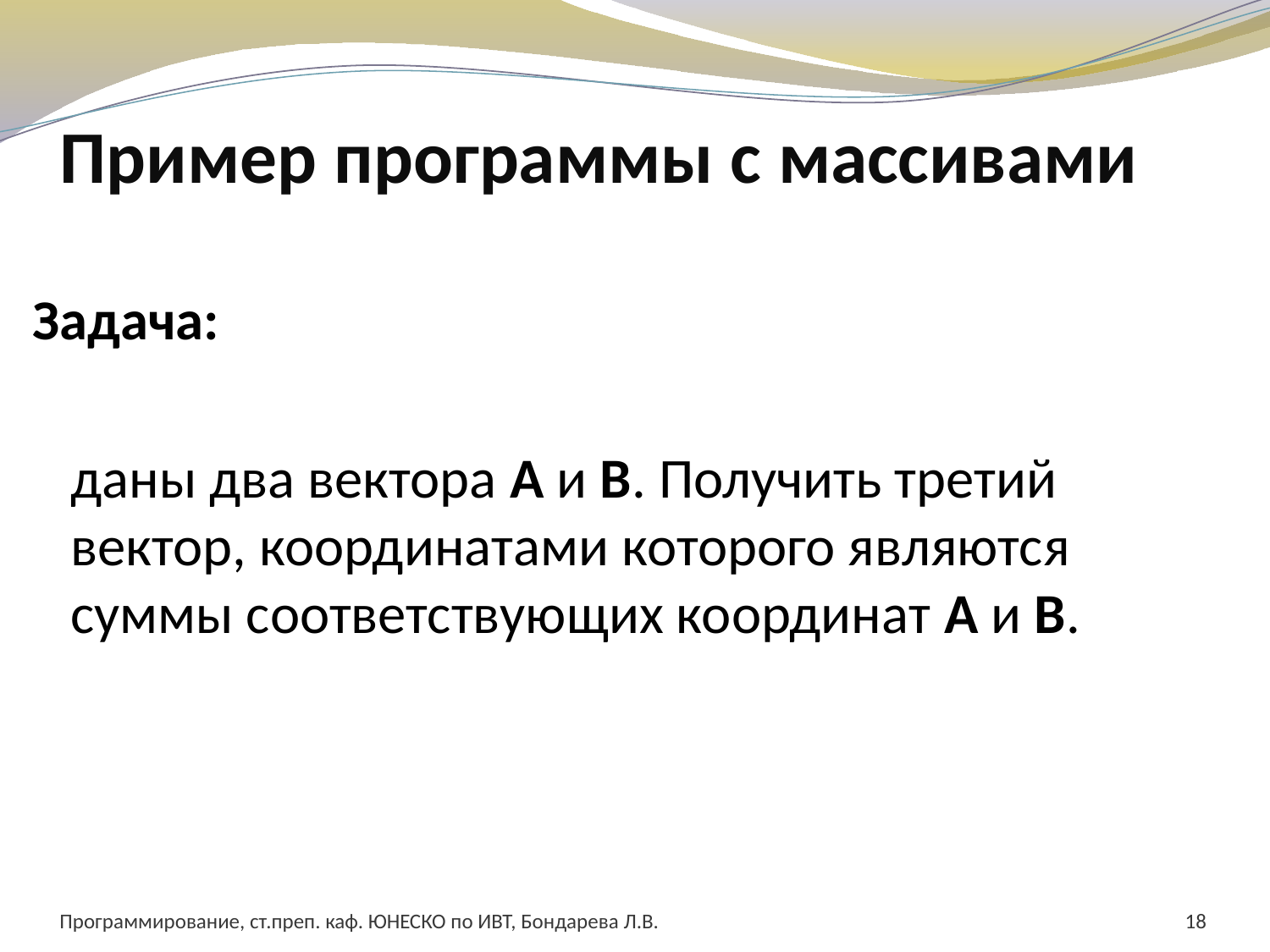

# Пример программы с массивами

Задача:

	даны два вектора A и B. Получить третий вектор, координатами которого являются суммы соответствующих координат A и B.

Программирование, ст.преп. каф. ЮНЕСКО по ИВТ, Бондарева Л.В.
18